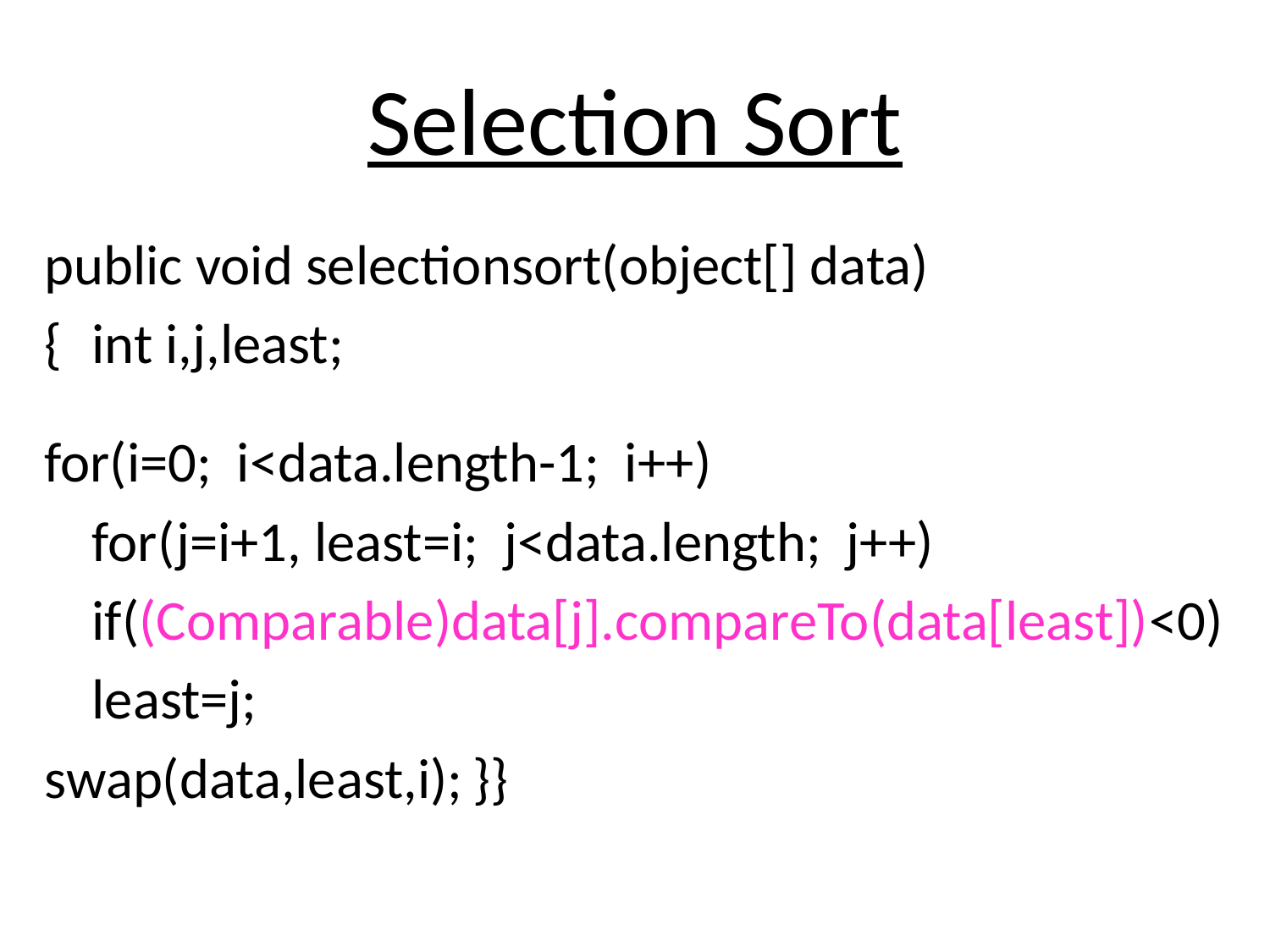

# Selection Sort
public void selectionsort(object[] data)
{	int i,j,least;

for(i=0;  i<data.length-1;  i++)
	for(j=i+1, least=i;  j<data.length;  j++)
	if((Comparable)data[j].compareTo(data[least])<0)
	least=j;
swap(data,least,i);	}}